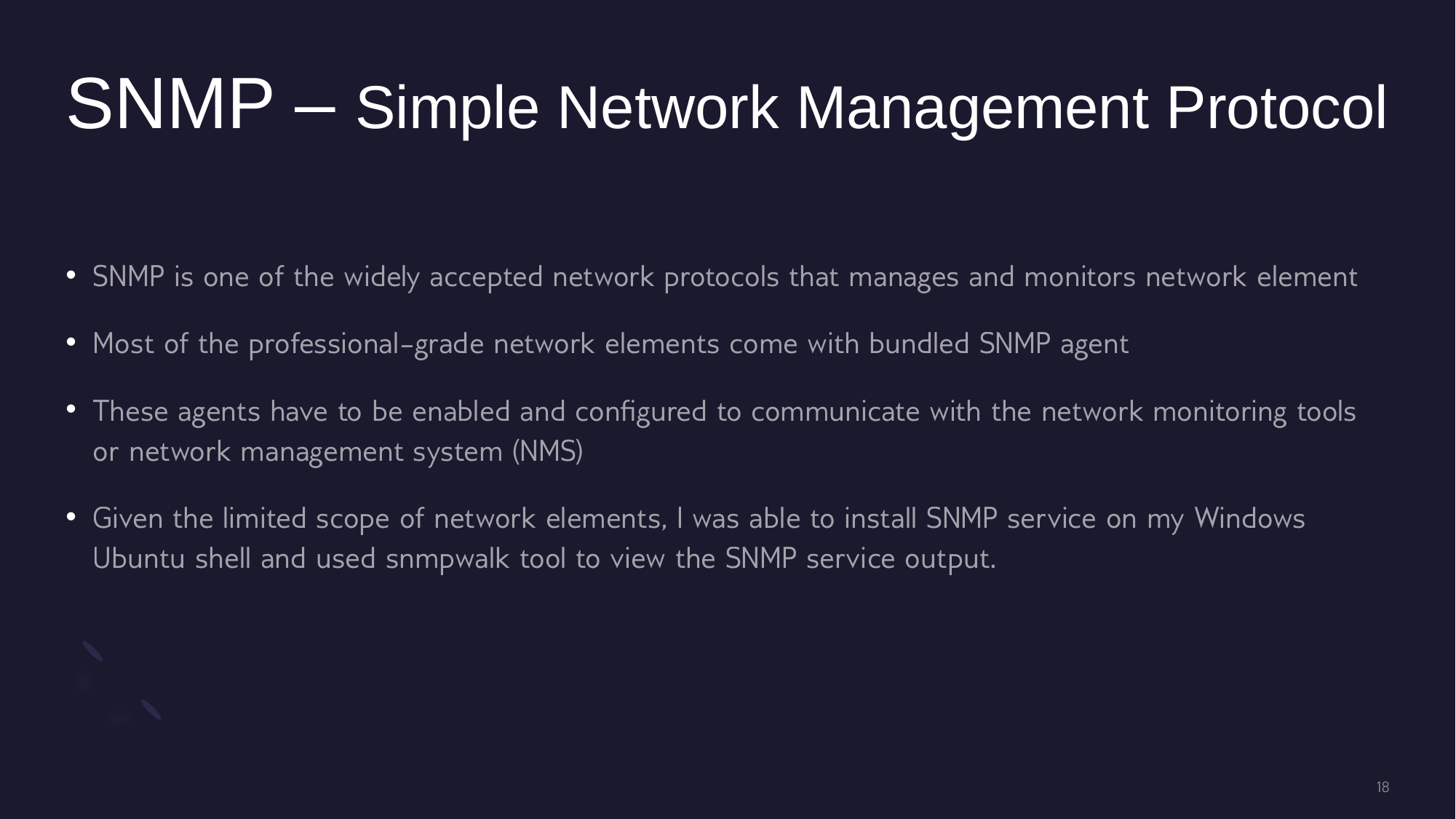

# SNMP – Simple Network Management Protocol
SNMP is one of the widely accepted network protocols that manages and monitors network element
Most of the professional–grade network elements come with bundled SNMP agent
These agents have to be enabled and configured to communicate with the network monitoring tools or network management system (NMS)
Given the limited scope of network elements, I was able to install SNMP service on my Windows Ubuntu shell and used snmpwalk tool to view the SNMP service output.
18